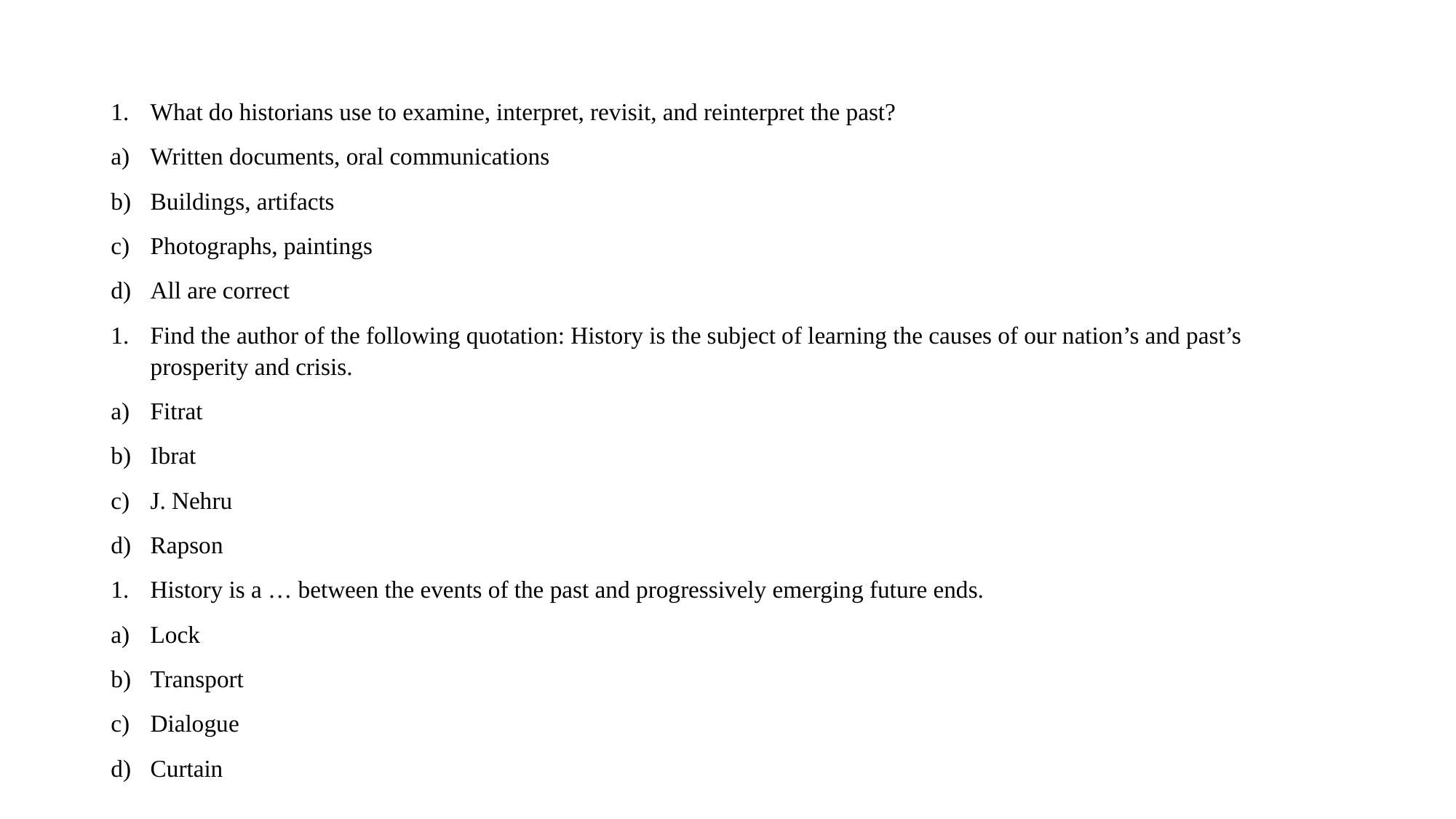

What do historians use to examine, interpret, revisit, and reinterpret the past?
Written documents, oral communications
Buildings, artifacts
Photographs, paintings
All are correct
Find the author of the following quotation: History is the subject of learning the causes of our nation’s and past’s prosperity and crisis.
Fitrat
Ibrat
J. Nehru
Rapson
History is a … between the events of the past and progressively emerging future ends.
Lock
Transport
Dialogue
Curtain